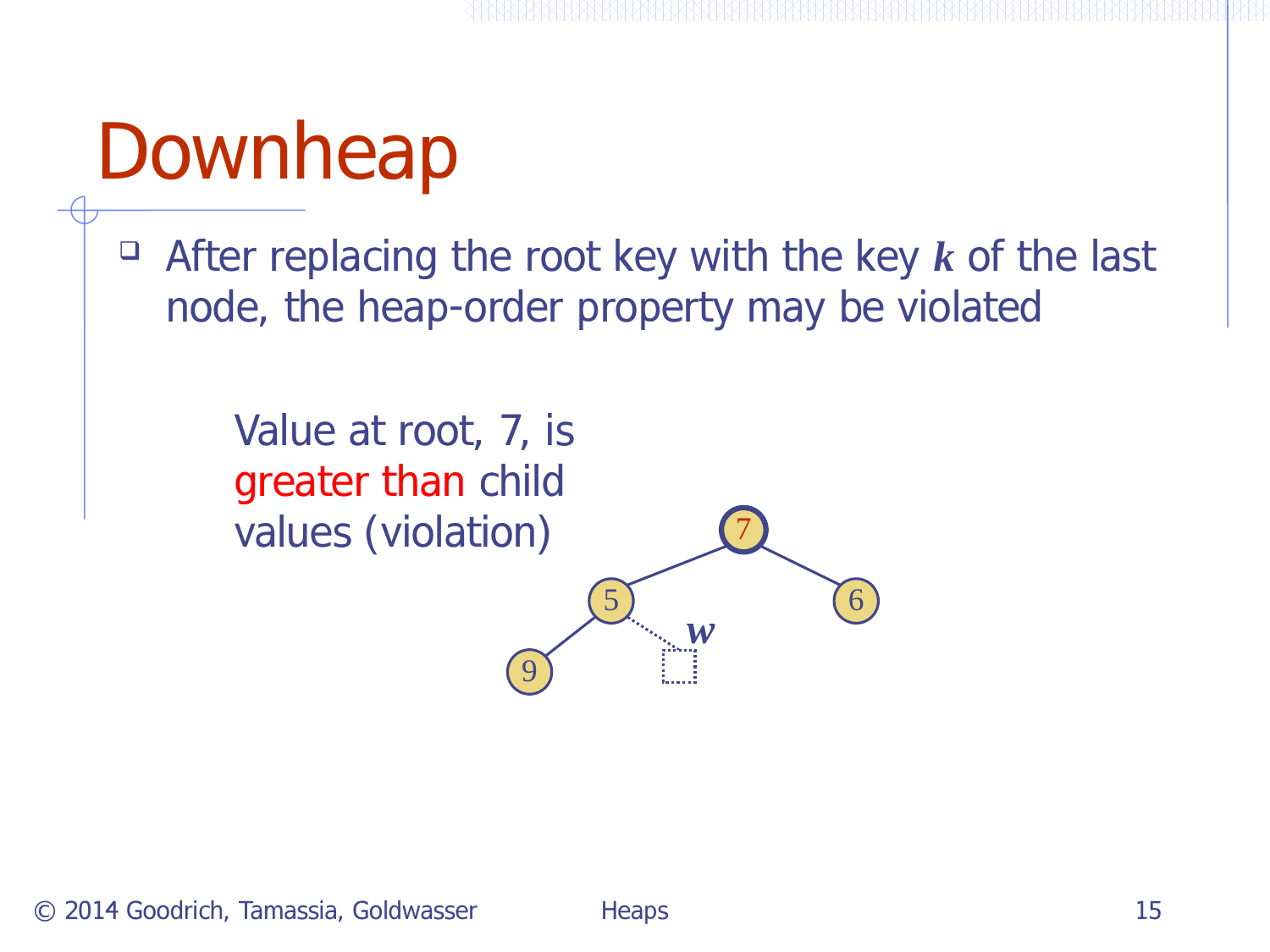

# Downheap
After replacing the root key with the key k of the last node, the heap-order property may be violated
Value at root, 7, is greater than child values (violation)
7
5
6
w
9

© 2014 Goodrich, Tamassia, Goldwasser
Heaps
15